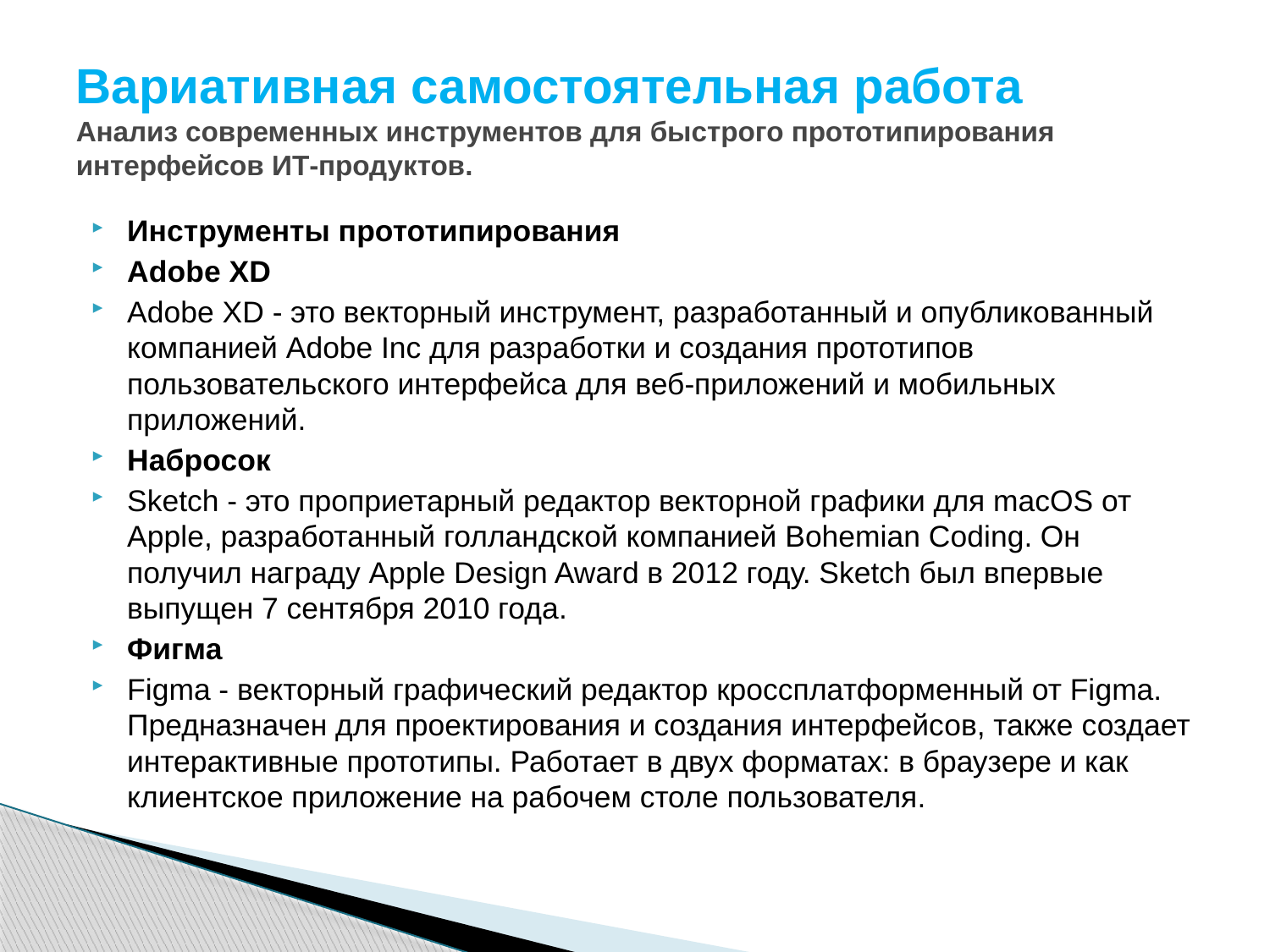

# Вариативная самостоятельная работа Анализ современных инструментов для быстрого прототипирования интерфейсов ИТ-продуктов.
Инструменты прототипирования
Adobe XD
Adobe XD - это векторный инструмент, разработанный и опубликованный компанией Adobe Inc для разработки и создания прототипов пользовательского интерфейса для веб-приложений и мобильных приложений.
Набросок
Sketch - это проприетарный редактор векторной графики для macOS от Apple, разработанный голландской компанией Bohemian Coding. Он получил награду Apple Design Award в 2012 году. Sketch был впервые выпущен 7 сентября 2010 года.
Фигма
Figma - векторный графический редактор кроссплатформенный от Figma. Предназначен для проектирования и создания интерфейсов, также создает интерактивные прототипы. Работает в двух форматах: в браузере и как клиентское приложение на рабочем столе пользователя.